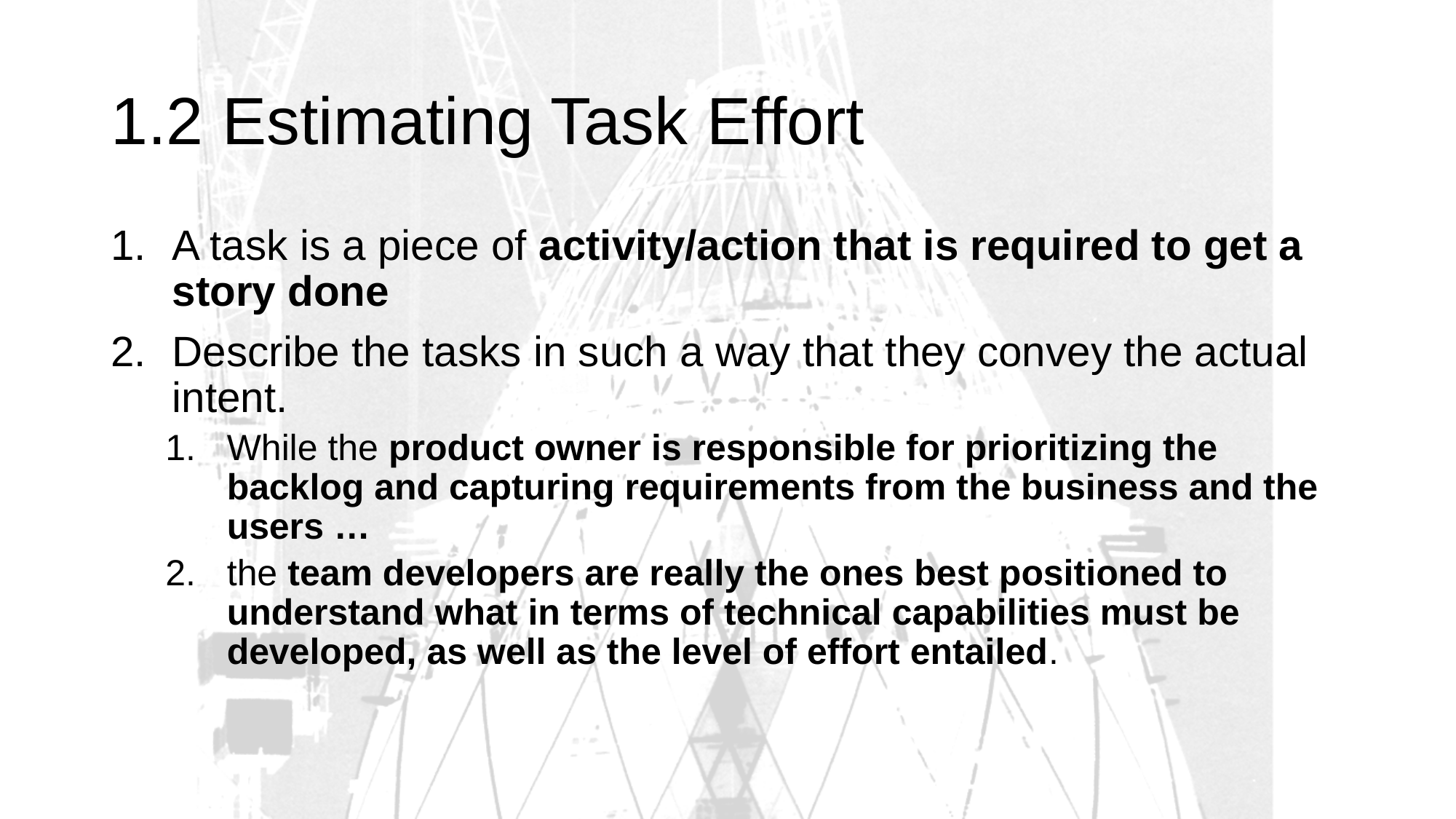

# 1.2 Estimating Task Effort
A task is a piece of activity/action that is required to get a story done
Describe the tasks in such a way that they convey the actual intent.
While the product owner is responsible for prioritizing the backlog and capturing requirements from the business and the users …
the team developers are really the ones best positioned to understand what in terms of technical capabilities must be developed, as well as the level of effort entailed.